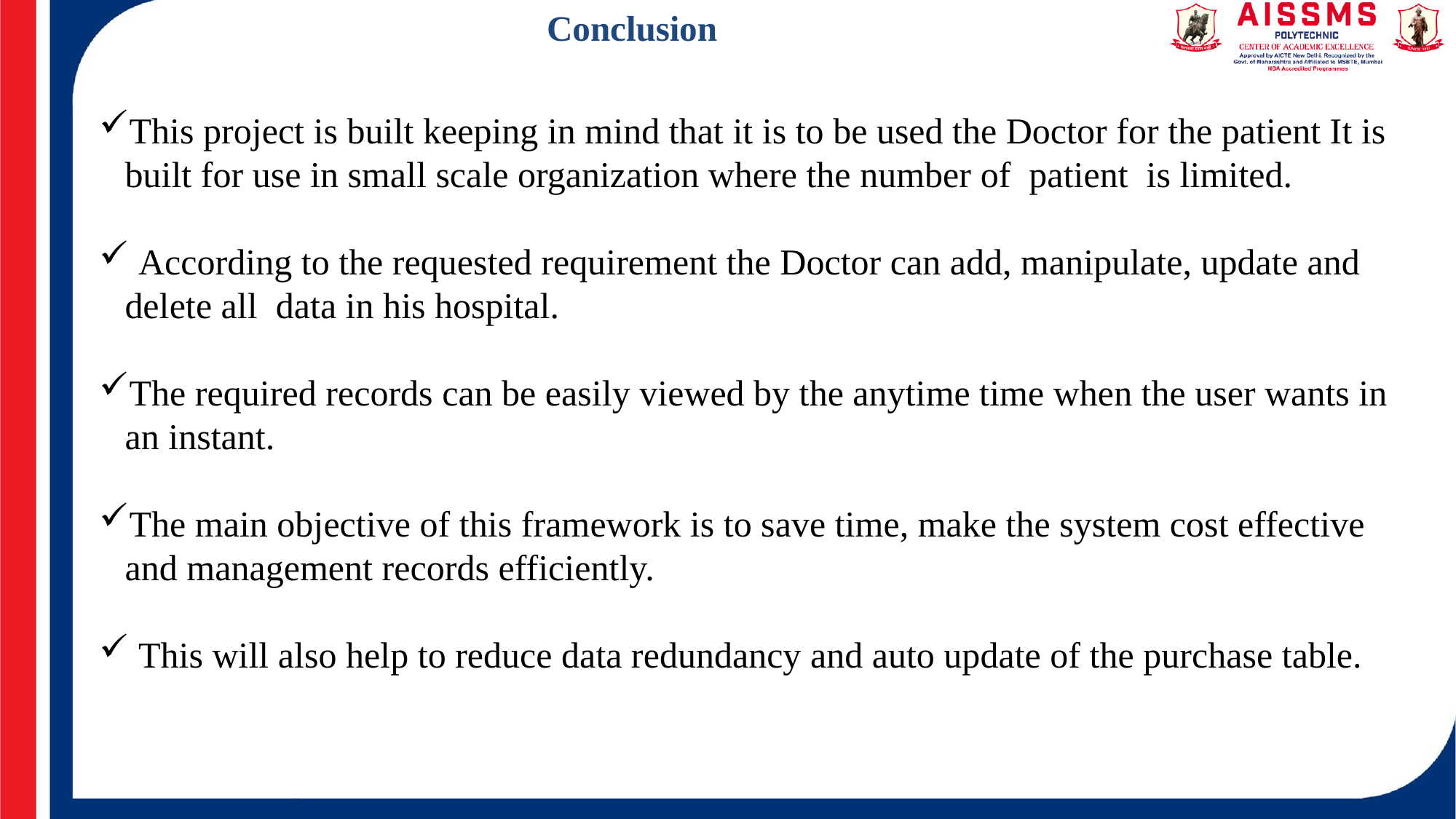

# Conclusion
This project is built keeping in mind that it is to be used the Doctor for the patient It is built for use in small scale organization where the number of  patient  is limited.

 According to the requested requirement the Doctor can add, manipulate, update and delete all  data in his hospital.

The required records can be easily viewed by the anytime time when the user wants in an instant.

The main objective of this framework is to save time, make the system cost effective and management records efficiently.

 This will also help to reduce data redundancy and auto update of the purchase table.